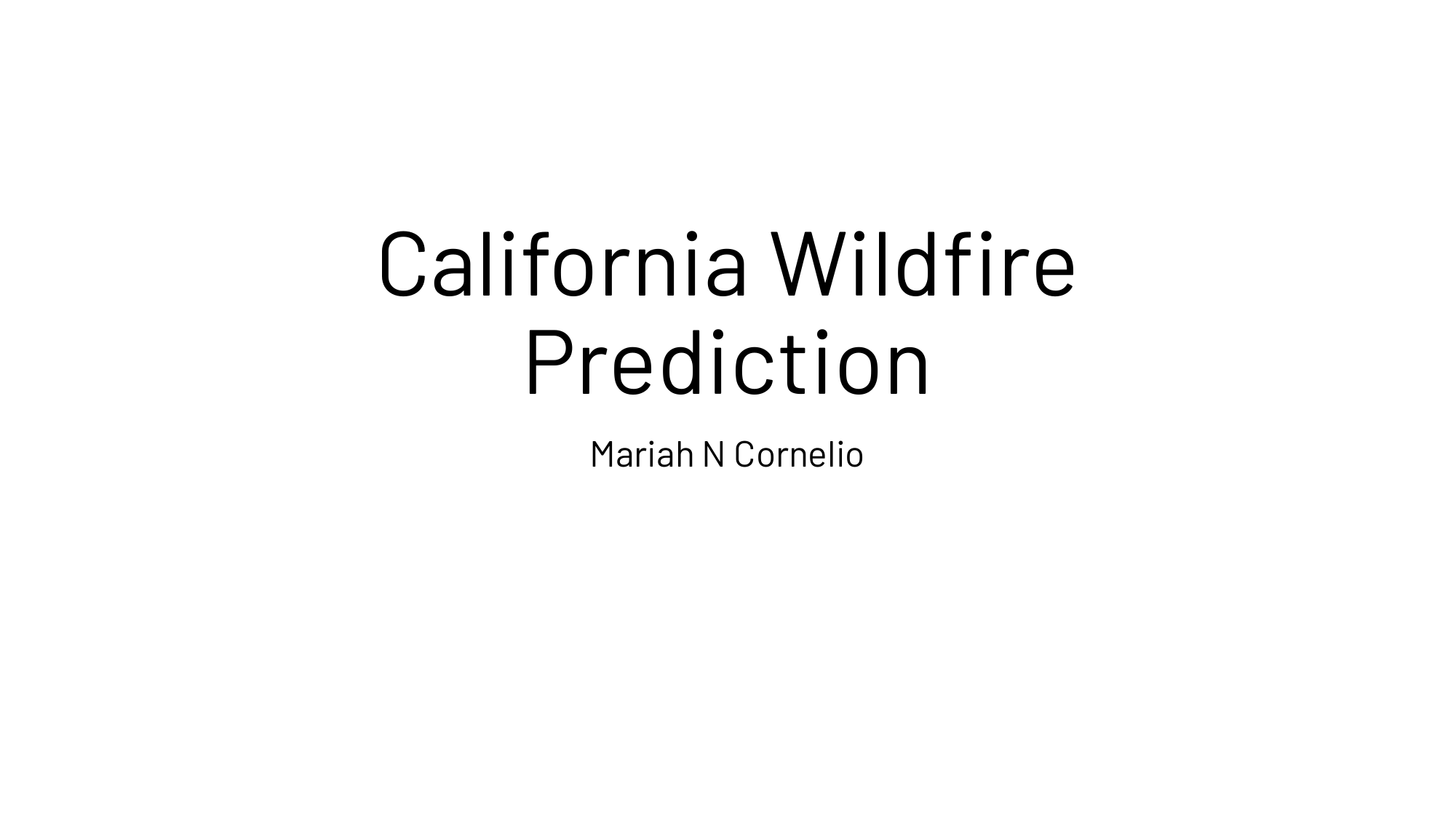

# California Wildfire Prediction
Mariah N Cornelio